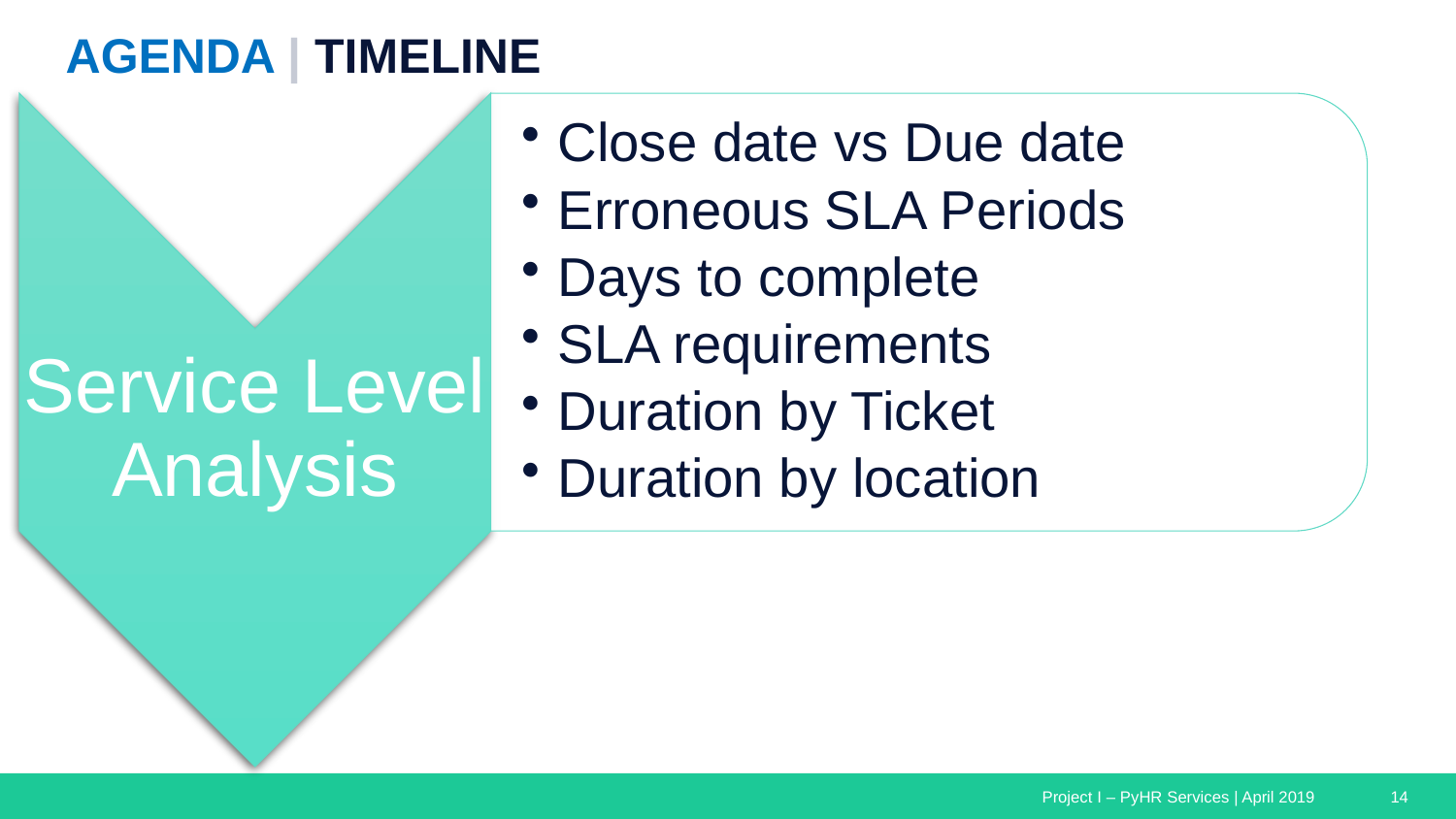

AGENDA | Timeline

Service Level Analysis
Close date vs Due date
Erroneous SLA Periods
Days to complete
SLA requirements
Duration by Ticket
Duration by location